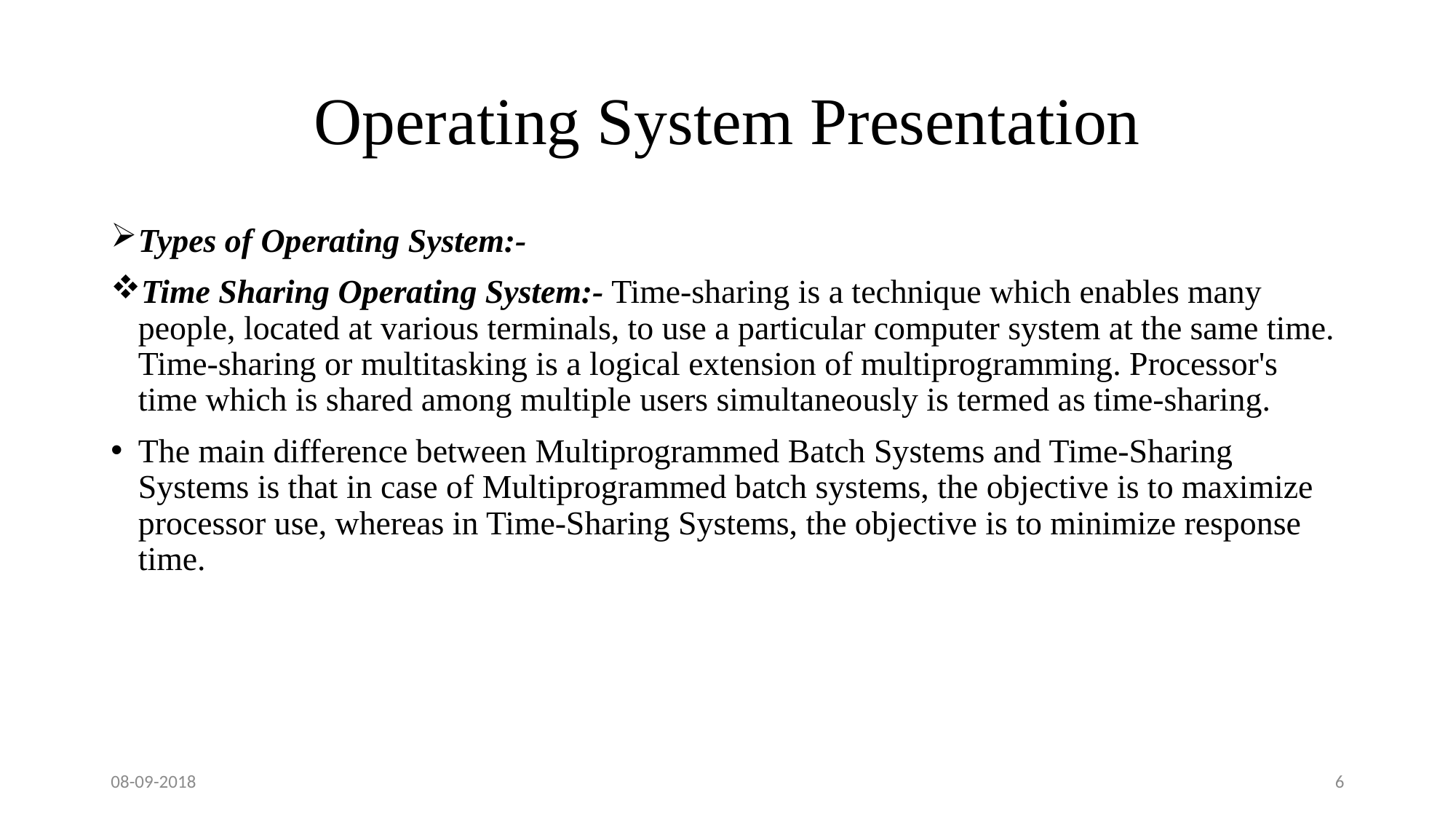

# Operating System Presentation
Types of Operating System:-
Time Sharing Operating System:- Time-sharing is a technique which enables many people, located at various terminals, to use a particular computer system at the same time. Time-sharing or multitasking is a logical extension of multiprogramming. Processor's time which is shared among multiple users simultaneously is termed as time-sharing.
The main difference between Multiprogrammed Batch Systems and Time-Sharing Systems is that in case of Multiprogrammed batch systems, the objective is to maximize processor use, whereas in Time-Sharing Systems, the objective is to minimize response time.

08-09-2018
6